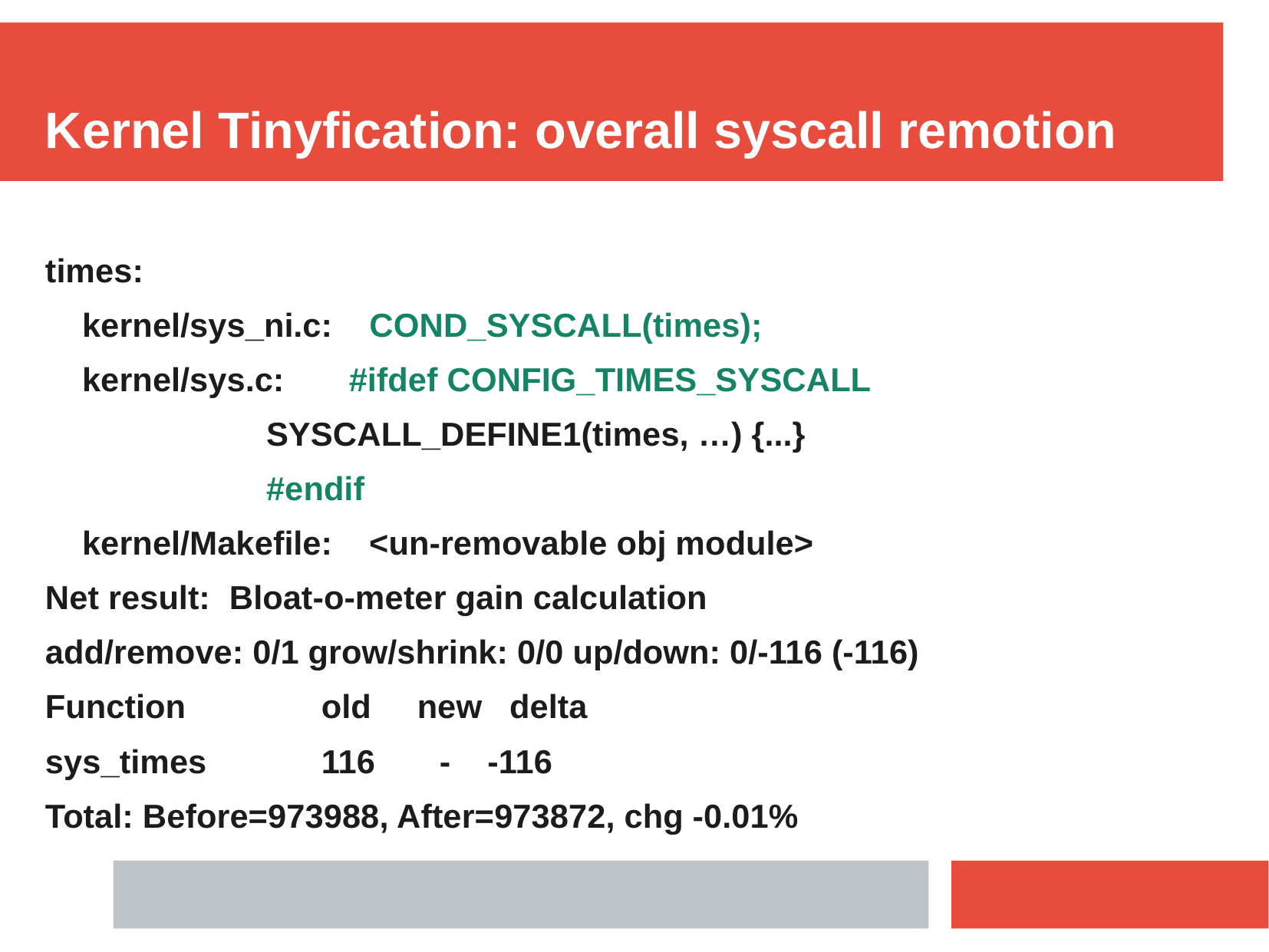

Kernel Tinyfication: overall syscall remotion
times:
    kernel/sys_ni.c:    COND_SYSCALL(times);
    kernel/sys.c:       #ifdef CONFIG_TIMES_SYSCALL
                        SYSCALL_DEFINE1(times, …) {...}
                        #endif
    kernel/Makefile:    <un-removable obj module>
Net result:	Bloat-o-meter gain calculation
add/remove: 0/1 grow/shrink: 0/0 up/down: 0/-116 (-116)
Function		old     new   delta
sys_times		116       -    -116
Total: Before=973988, After=973872, chg -0.01%